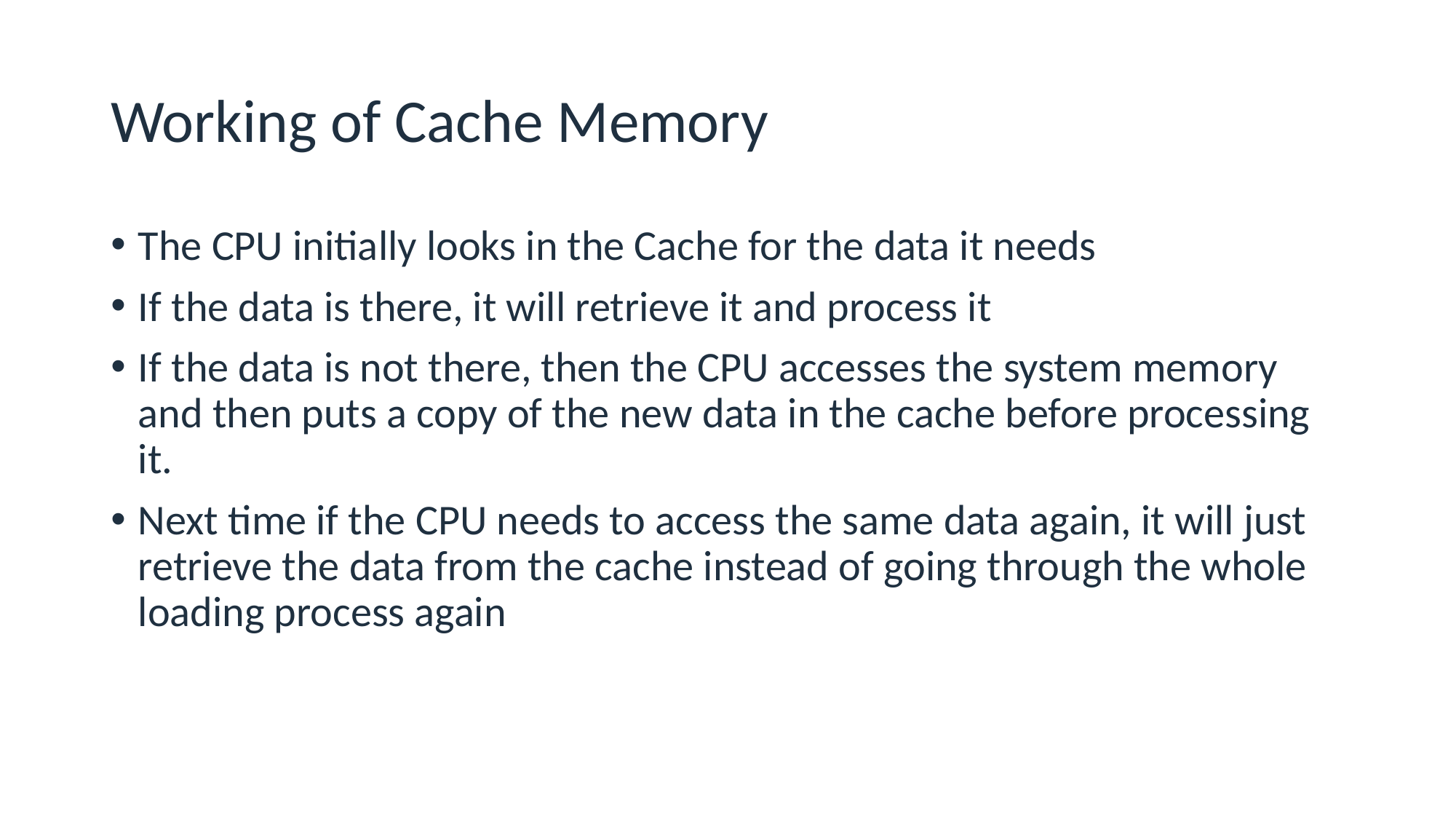

# Working of Cache Memory
The CPU initially looks in the Cache for the data it needs
If the data is there, it will retrieve it and process it
If the data is not there, then the CPU accesses the system memory and then puts a copy of the new data in the cache before processing it.
Next time if the CPU needs to access the same data again, it will just retrieve the data from the cache instead of going through the whole loading process again